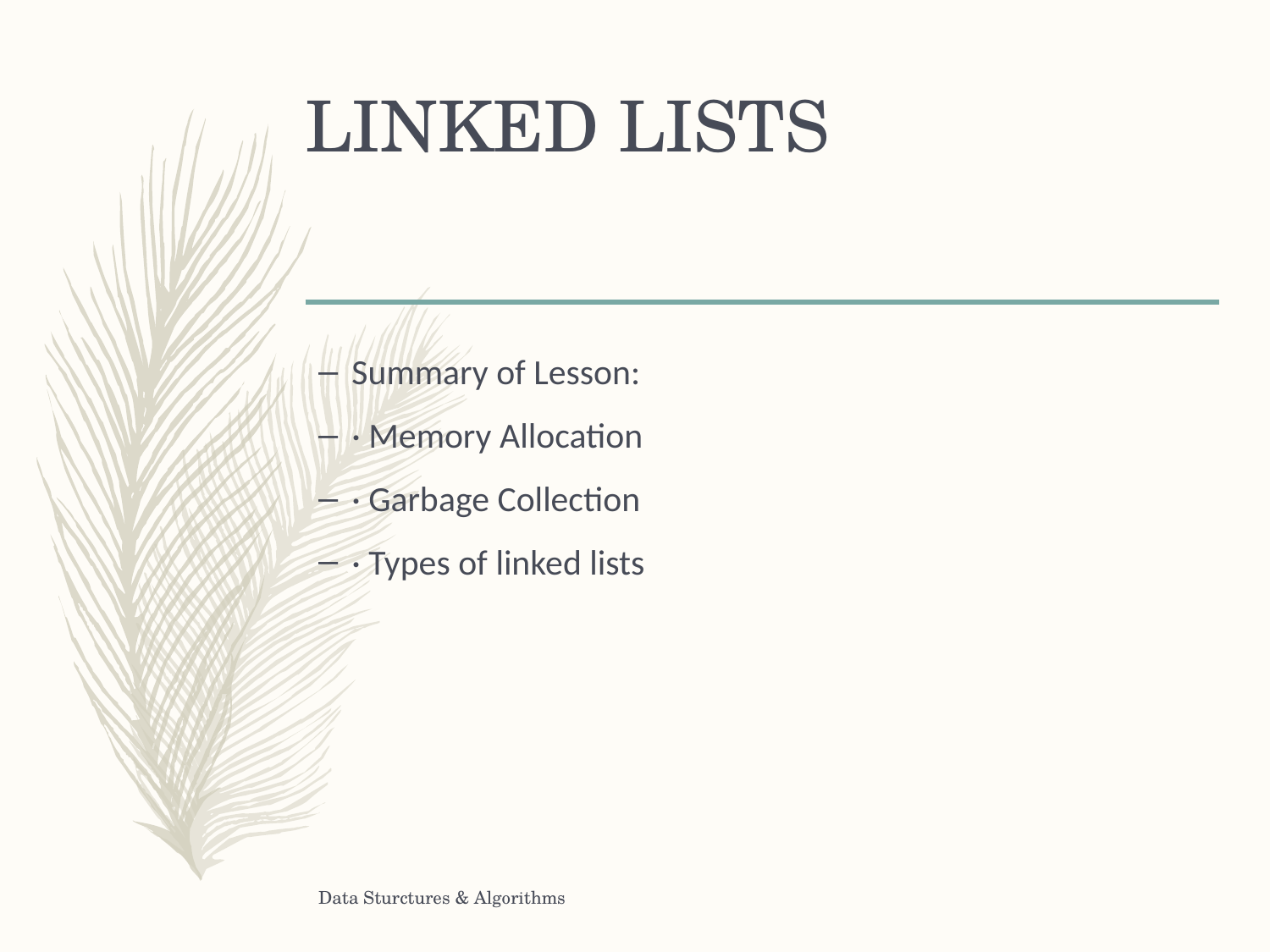

# LINKED LISTS
1
Summary of Lesson:
· Memory Allocation
· Garbage Collection
· Types of linked lists
Data Sturctures & Algorithms